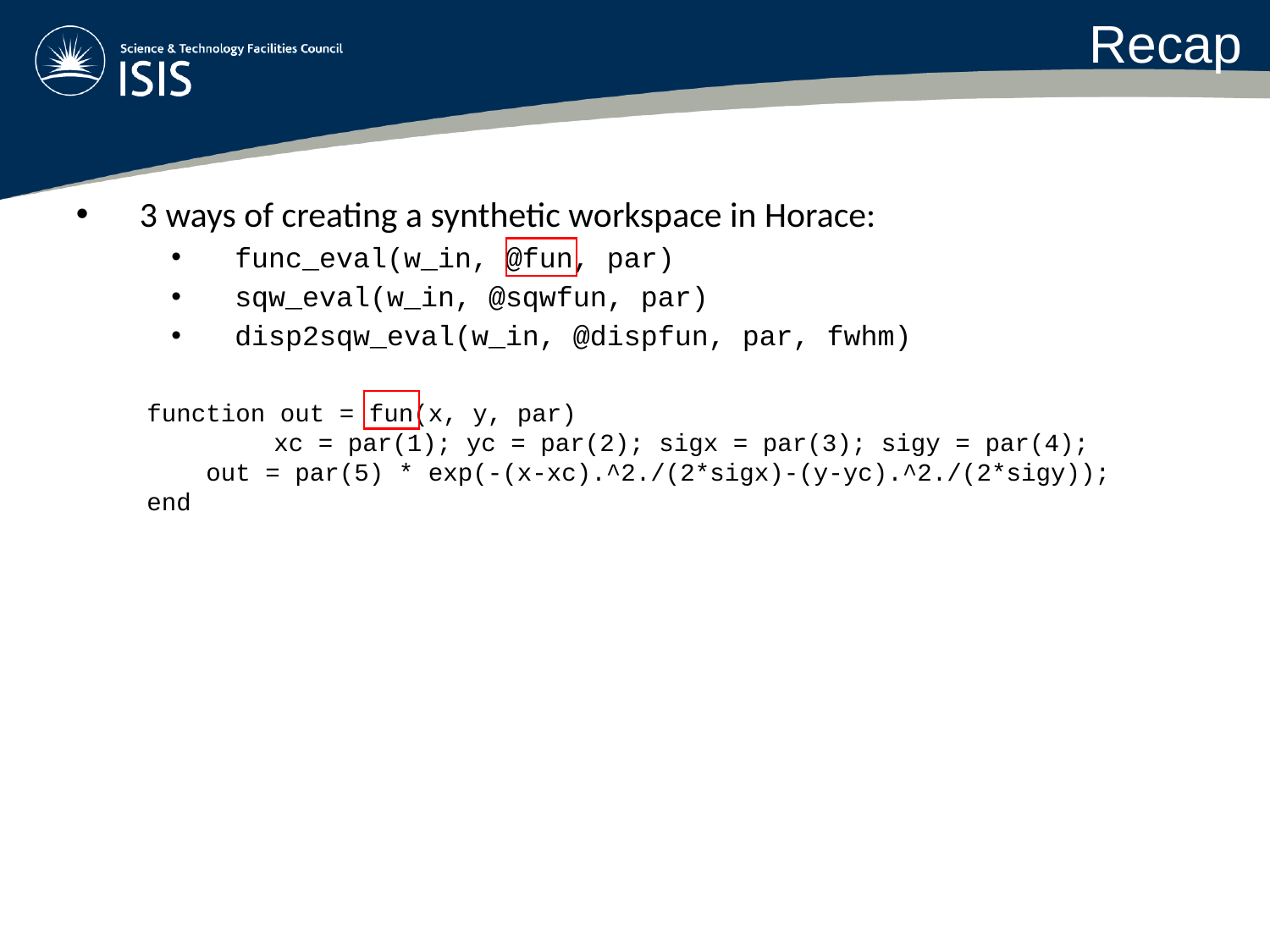

Recap
3 ways of creating a synthetic workspace in Horace:
func_eval(w_in, @fun, par)
sqw_eval(w_in, @sqwfun, par)
disp2sqw_eval(w_in, @dispfun, par, fwhm)

function out = fun(x, y, par)
	xc = par(1); yc = par(2); sigx = par(3); sigy = par(4);
    out = par(5) * exp(-(x-xc).^2./(2*sigx)-(y-yc).^2./(2*sigy));
end